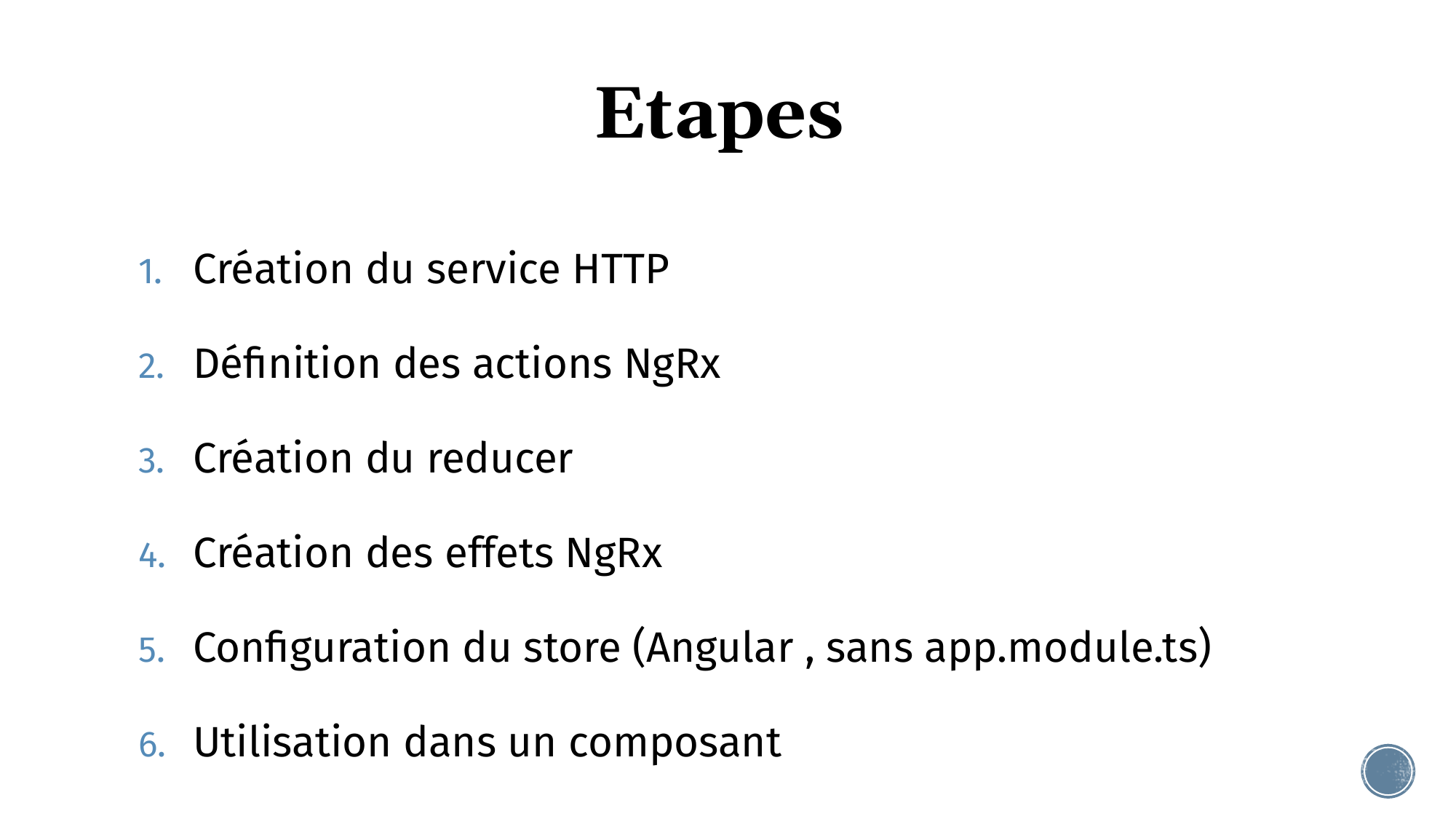

# Etapes
Création du service HTTP
Définition des actions NgRx
Création du reducer
Création des effets NgRx
Configuration du store (Angular , sans app.module.ts)
Utilisation dans un composant